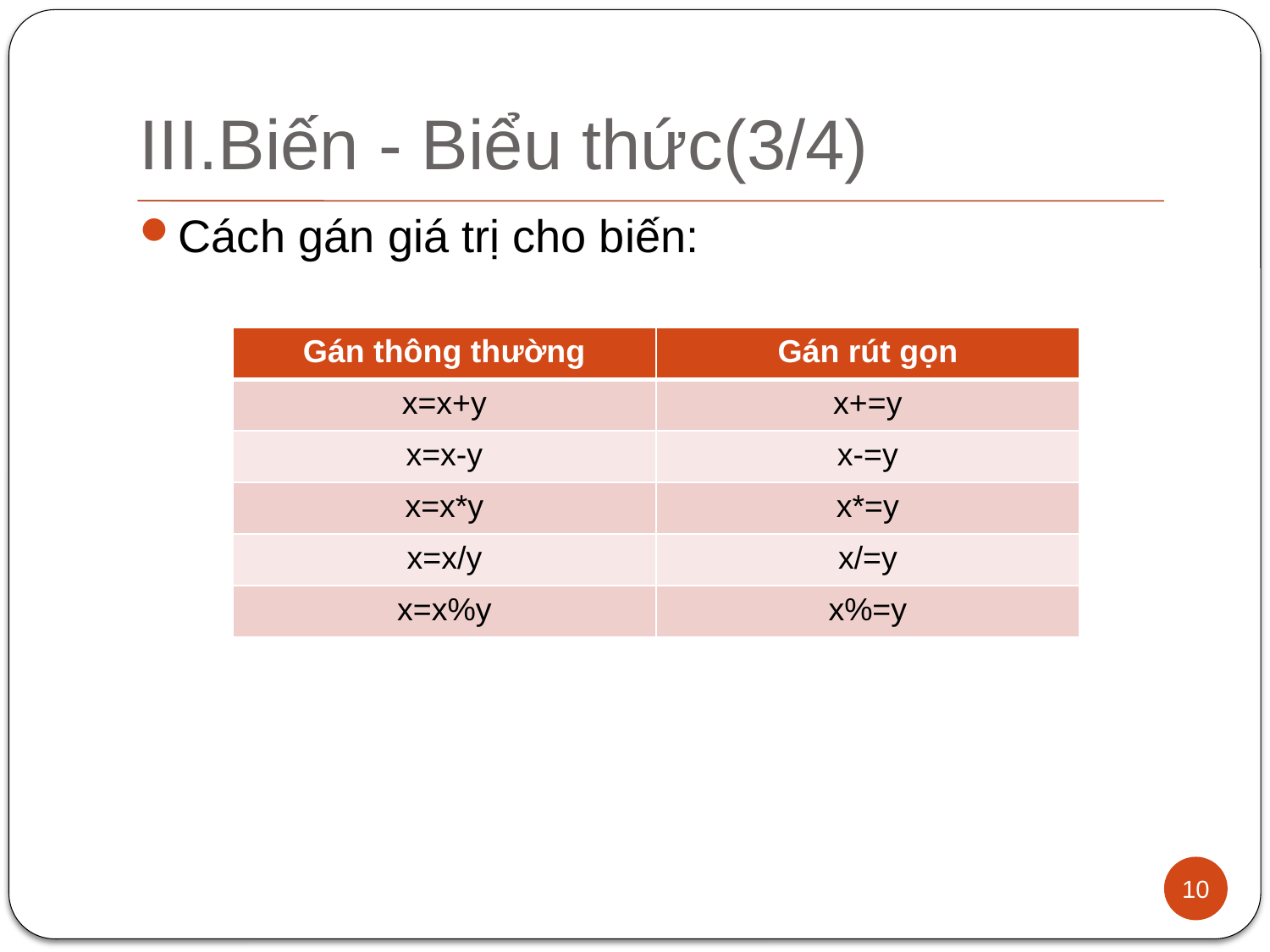

# III.Biến - Biểu thức(3/4)
Cách gán giá trị cho biến:

| Gán thông thường | Gán rút gọn |
| --- | --- |
| x=x+y | x+=y |
| x=x-y | x-=y |
| x=x\*y | x\*=y |
| x=x/y | x/=y |
| x=x%y | x%=y |
10